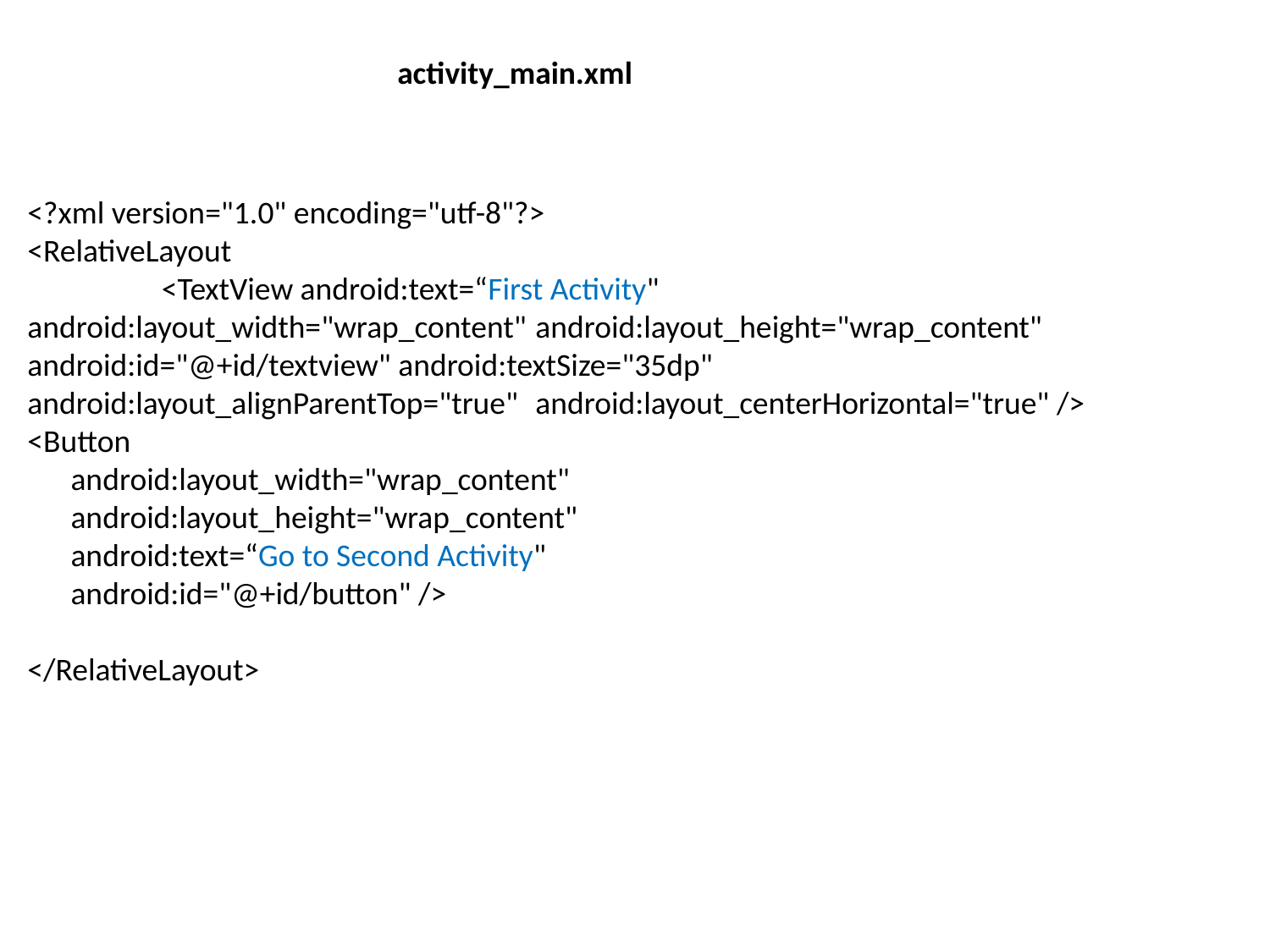

activity_main.xml
<?xml version="1.0" encoding="utf-8"?>
<RelativeLayout
	 <TextView android:text=“First Activity" 	android:layout_width="wrap_content" 	android:layout_height="wrap_content" 	android:id="@+id/textview" android:textSize="35dp" 	android:layout_alignParentTop="true" 	android:layout_centerHorizontal="true" />
<Button
      android:layout_width="wrap_content"
      android:layout_height="wrap_content"
      android:text=“Go to Second Activity"
      android:id="@+id/button" />

</RelativeLayout>